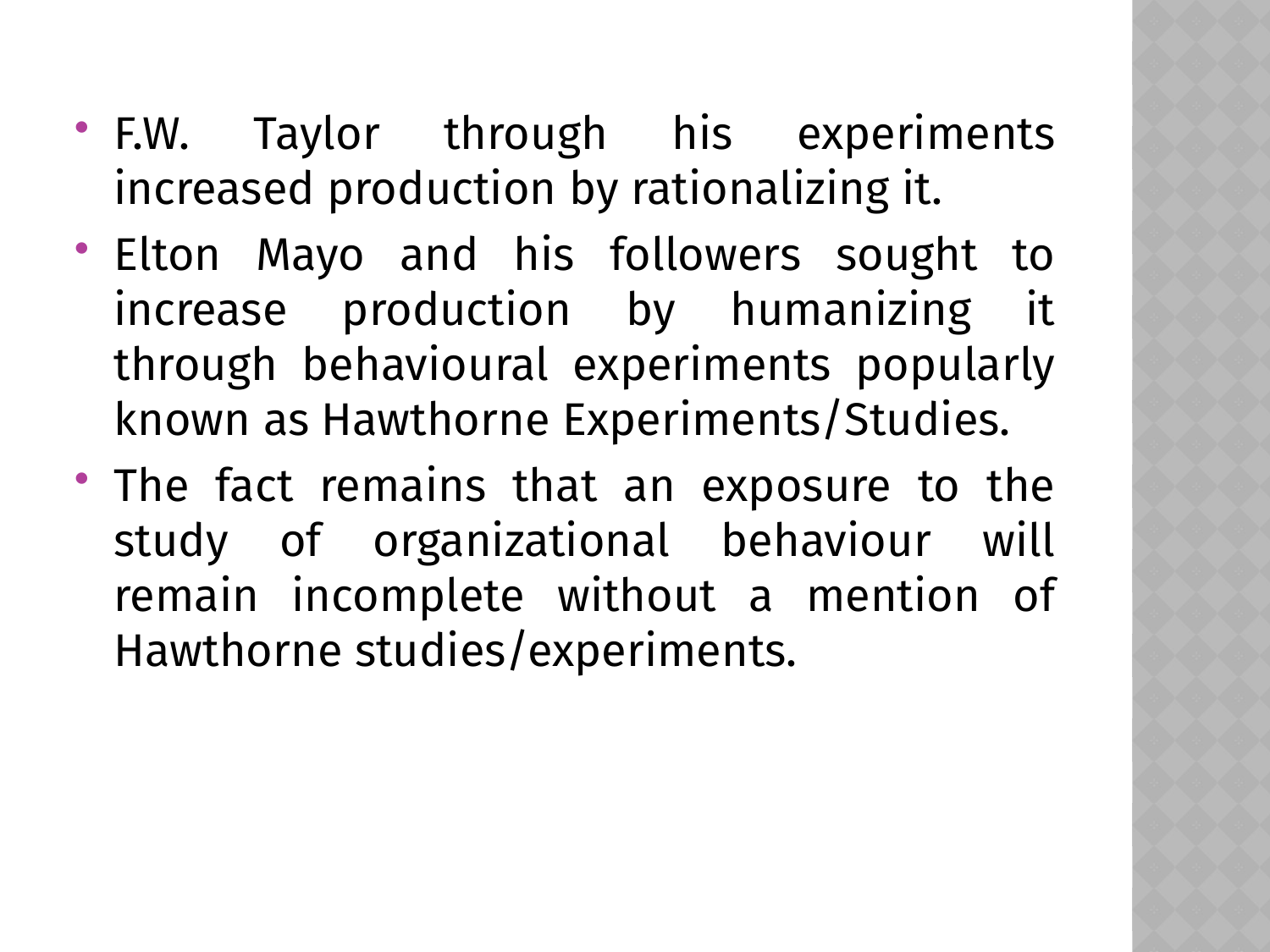

F.W. Taylor through his experiments increased production by rationalizing it.
Elton Mayo and his followers sought to increase production by humanizing it through behavioural experiments popularly known as Hawthorne Experiments/Studies.
The fact remains that an exposure to the study of organizational behaviour will remain incomplete without a mention of Hawthorne studies/experiments.